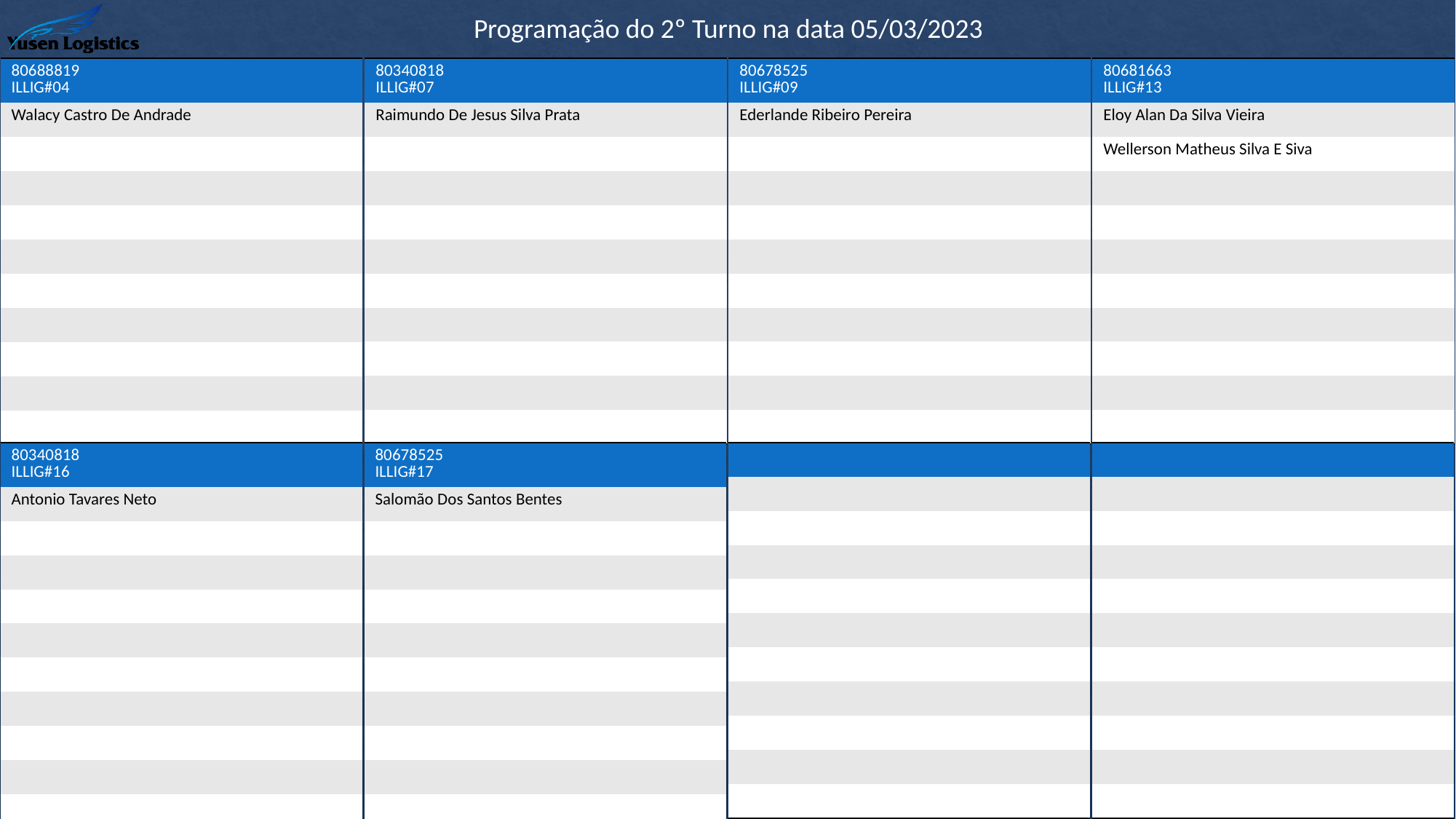

Programação do 2º Turno na data 05/03/2023
| 80340818 ILLIG#07 |
| --- |
| Raimundo De Jesus Silva Prata |
|  |
|  |
|  |
|  |
|  |
|  |
|  |
|  |
|  |
| 80678525 ILLIG#09 |
| --- |
| Ederlande Ribeiro Pereira |
|  |
|  |
|  |
|  |
|  |
|  |
|  |
|  |
|  |
| 80681663 ILLIG#13 |
| --- |
| Eloy Alan Da Silva Vieira |
| Wellerson Matheus Silva E Siva |
|  |
|  |
|  |
|  |
|  |
|  |
|  |
|  |
| 80688819 ILLIG#04 |
| --- |
| Walacy Castro De Andrade |
|  |
|  |
|  |
|  |
|  |
|  |
|  |
|  |
|  |
| 80340818 ILLIG#16 |
| --- |
| Antonio Tavares Neto |
|  |
|  |
|  |
|  |
|  |
|  |
|  |
|  |
|  |
| 80678525 ILLIG#17 |
| --- |
| Salomão Dos Santos Bentes |
|  |
|  |
|  |
|  |
|  |
|  |
|  |
|  |
|  |
|  |
| --- |
|  |
|  |
|  |
|  |
|  |
|  |
|  |
|  |
|  |
|  |
|  |
| --- |
|  |
|  |
|  |
|  |
|  |
|  |
|  |
|  |
|  |
|  |